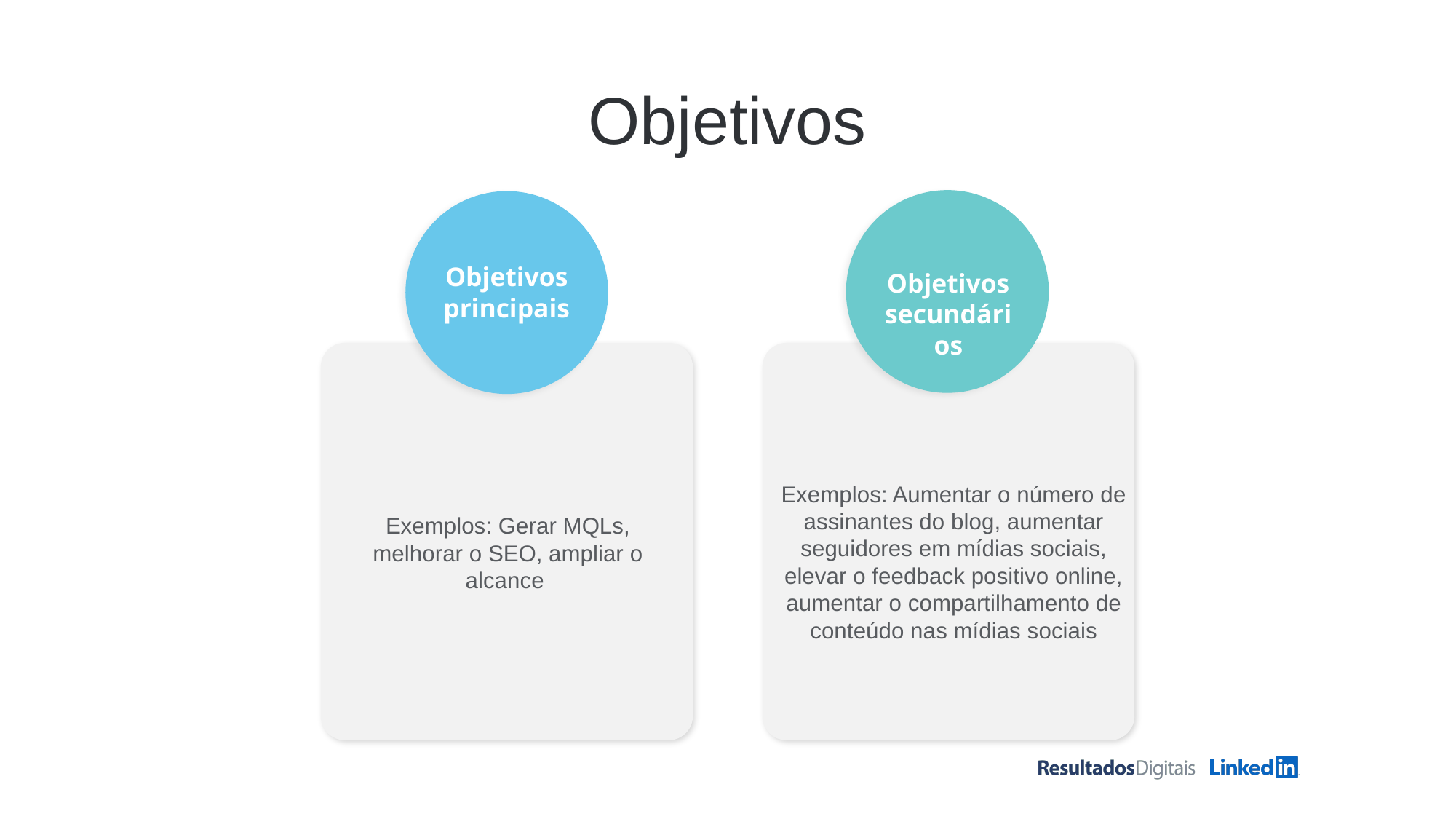

# Objetivos

Objetivos principais
Objetivos secundários

Exemplos: Gerar MQLs, melhorar o SEO, ampliar o alcance
Exemplos: Aumentar o número de assinantes do blog, aumentar seguidores em mídias sociais, elevar o feedback positivo online, aumentar o compartilhamento de conteúdo nas mídias sociais